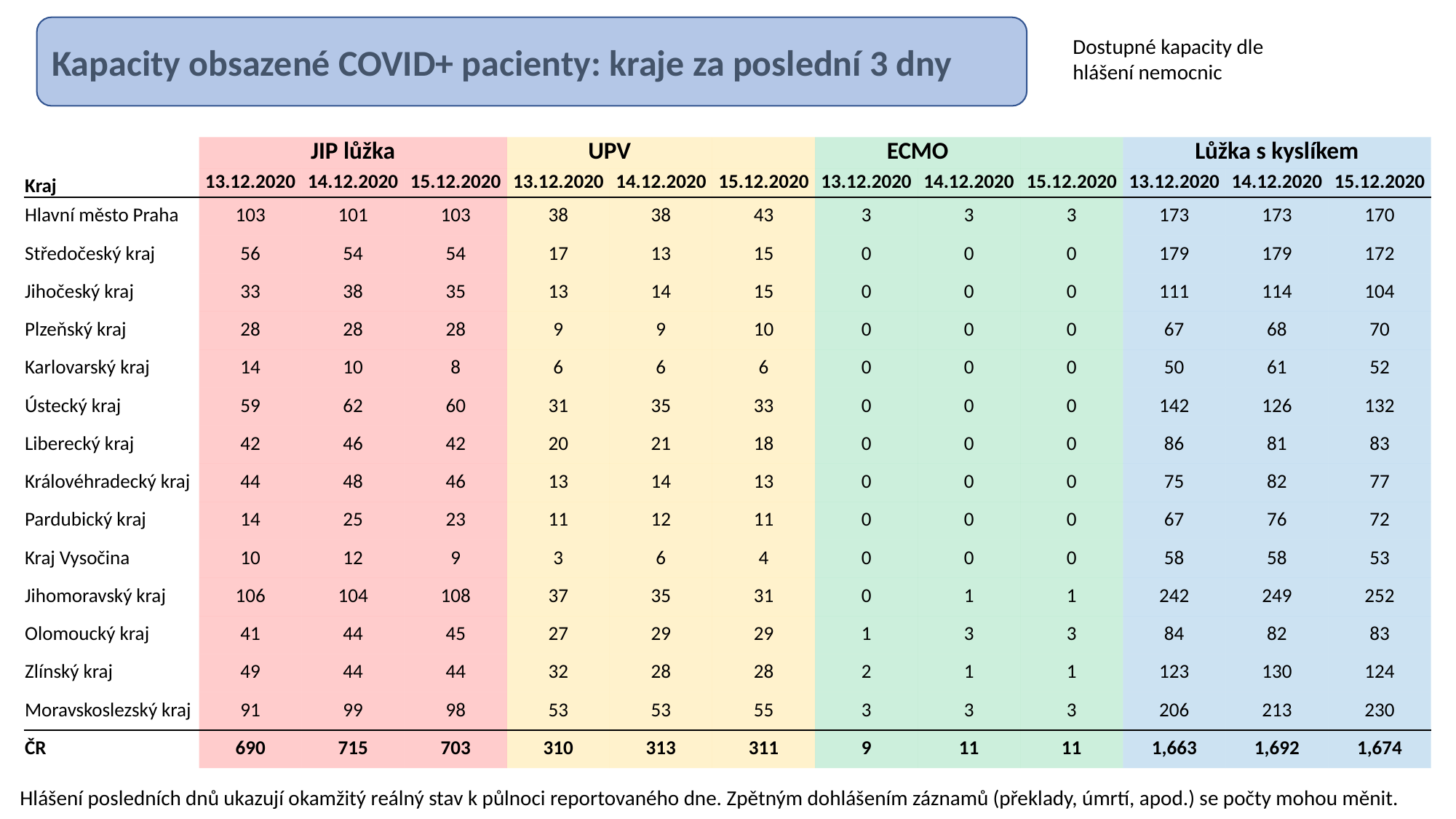

Kapacity obsazené COVID+ pacienty: kraje za poslední 3 dny
Dostupné kapacity dle hlášení nemocnic
|  | JIP lůžka |  |  | UPV |  |  | ECMO |  |  | Lůžka s kyslíkem |  |  |
| --- | --- | --- | --- | --- | --- | --- | --- | --- | --- | --- | --- | --- |
| Kraj | 13.12.2020 | 14.12.2020 | 15.12.2020 | 13.12.2020 | 14.12.2020 | 15.12.2020 | 13.12.2020 | 14.12.2020 | 15.12.2020 | 13.12.2020 | 14.12.2020 | 15.12.2020 |
| Hlavní město Praha | 103 | 101 | 103 | 38 | 38 | 43 | 3 | 3 | 3 | 173 | 173 | 170 |
| Středočeský kraj | 56 | 54 | 54 | 17 | 13 | 15 | 0 | 0 | 0 | 179 | 179 | 172 |
| Jihočeský kraj | 33 | 38 | 35 | 13 | 14 | 15 | 0 | 0 | 0 | 111 | 114 | 104 |
| Plzeňský kraj | 28 | 28 | 28 | 9 | 9 | 10 | 0 | 0 | 0 | 67 | 68 | 70 |
| Karlovarský kraj | 14 | 10 | 8 | 6 | 6 | 6 | 0 | 0 | 0 | 50 | 61 | 52 |
| Ústecký kraj | 59 | 62 | 60 | 31 | 35 | 33 | 0 | 0 | 0 | 142 | 126 | 132 |
| Liberecký kraj | 42 | 46 | 42 | 20 | 21 | 18 | 0 | 0 | 0 | 86 | 81 | 83 |
| Královéhradecký kraj | 44 | 48 | 46 | 13 | 14 | 13 | 0 | 0 | 0 | 75 | 82 | 77 |
| Pardubický kraj | 14 | 25 | 23 | 11 | 12 | 11 | 0 | 0 | 0 | 67 | 76 | 72 |
| Kraj Vysočina | 10 | 12 | 9 | 3 | 6 | 4 | 0 | 0 | 0 | 58 | 58 | 53 |
| Jihomoravský kraj | 106 | 104 | 108 | 37 | 35 | 31 | 0 | 1 | 1 | 242 | 249 | 252 |
| Olomoucký kraj | 41 | 44 | 45 | 27 | 29 | 29 | 1 | 3 | 3 | 84 | 82 | 83 |
| Zlínský kraj | 49 | 44 | 44 | 32 | 28 | 28 | 2 | 1 | 1 | 123 | 130 | 124 |
| Moravskoslezský kraj | 91 | 99 | 98 | 53 | 53 | 55 | 3 | 3 | 3 | 206 | 213 | 230 |
| ČR | 690 | 715 | 703 | 310 | 313 | 311 | 9 | 11 | 11 | 1,663 | 1,692 | 1,674 |
Hlášení posledních dnů ukazují okamžitý reálný stav k půlnoci reportovaného dne. Zpětným dohlášením záznamů (překlady, úmrtí, apod.) se počty mohou měnit.